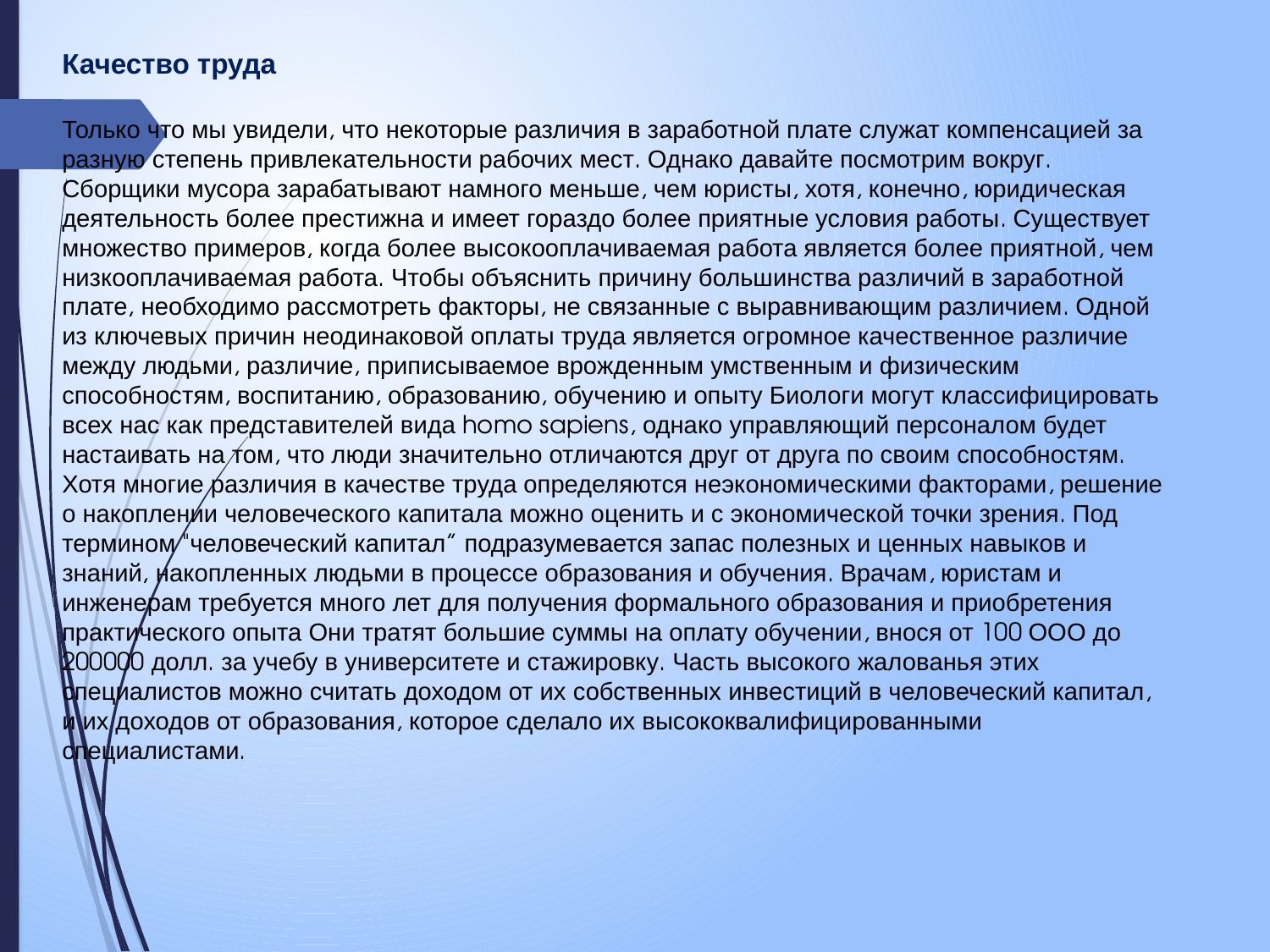

Качество труда

Только что мы увидели, что некоторые различия в заработной плате служат компенсацией за разную степень привлекательности рабочих мест. Однако давайте посмотрим вокруг. Сборщики мусора зарабатывают намного меньше, чем юристы, хотя, конечно, юридическая деятельность более престижна и имеет гораздо более приятные условия работы. Существует множество примеров, когда более высокооплачиваемая работа является более приятной, чем низкооплачиваемая работа. Чтобы объяснить причину большинства различий в заработной плате, необходимо рассмотреть факторы, не связанные с выравнивающим различием. Одной из ключевых причин неодинаковой оплаты труда является огромное качественное различие между людьми, различие, приписываемое врожденным умственным и физическим способностям, воспитанию, образованию, обучению и опыту Биологи могут классифицировать всех нас как представителей вида homo sapiens, однако управляющий персоналом будет настаивать на том, что люди значительно отличаются друг от друга по своим способностям.
Хотя многие различия в качестве труда определяются неэкономическими факторами, решение о накоплении человеческого капитала можно оценить и с экономической точки зрения. Под термином "человеческий капитал” подразумевается запас полезных и ценных навыков и знаний, накопленных людьми в процессе образования и обучения. Врачам, юристам и инженерам требуется много лет для получения формального образования и приобретения практического опыта Они тратят большие суммы на оплату обучении, внося от 100 ООО до 200000 долл. за учебу в университете и стажировку. Часть высокого жалованья этих специалистов можно считать доходом от их собственных инвестиций в человеческий капитал, и их доходов от образования, которое сделало их высококвалифицированными специалистами.